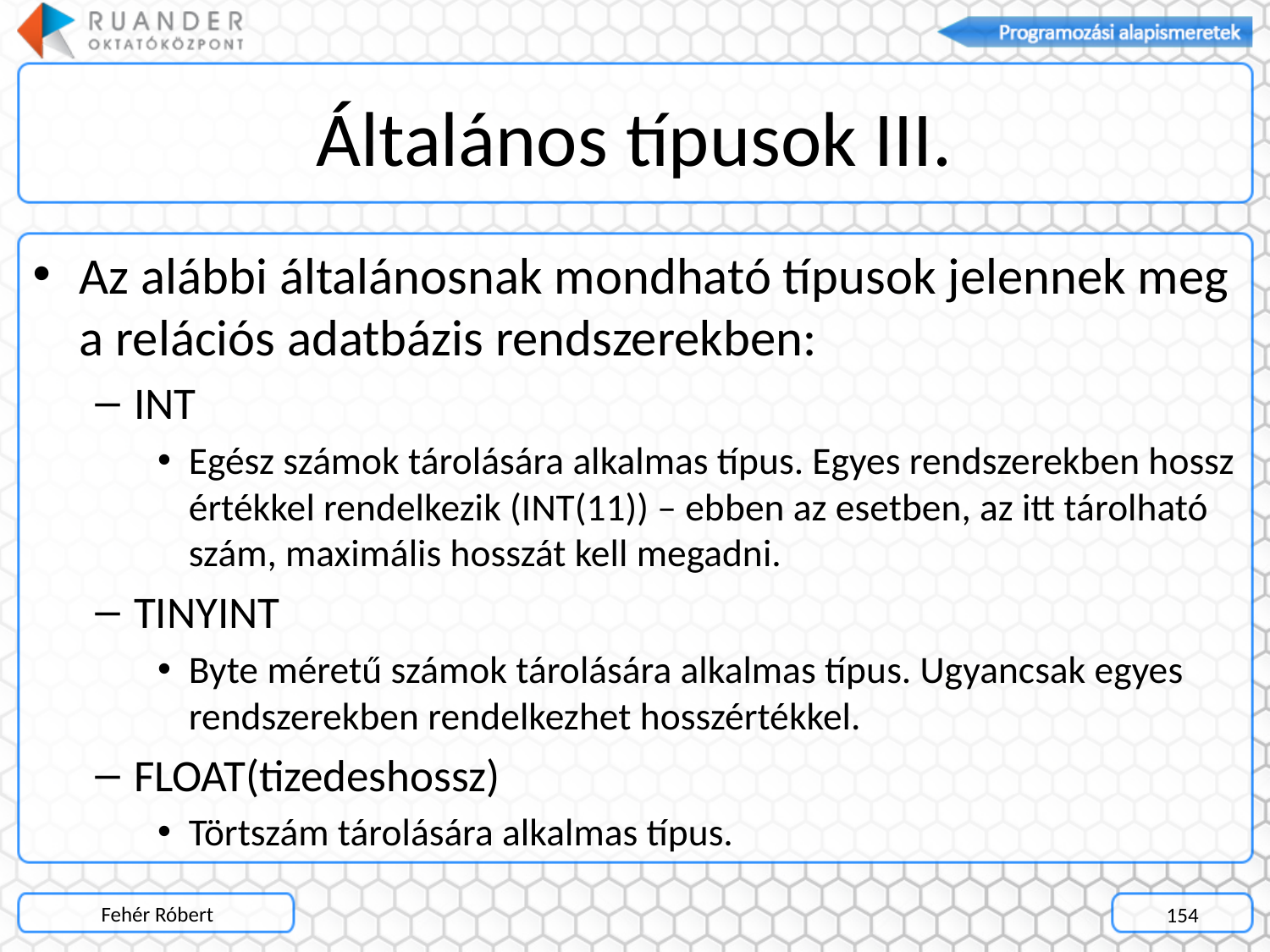

# Általános típusok III.
Az alábbi általánosnak mondható típusok jelennek meg a relációs adatbázis rendszerekben:
INT
Egész számok tárolására alkalmas típus. Egyes rendszerekben hossz értékkel rendelkezik (INT(11)) – ebben az esetben, az itt tárolható szám, maximális hosszát kell megadni.
TINYINT
Byte méretű számok tárolására alkalmas típus. Ugyancsak egyes rendszerekben rendelkezhet hosszértékkel.
FLOAT(tizedeshossz)
Törtszám tárolására alkalmas típus.
Fehér Róbert
154